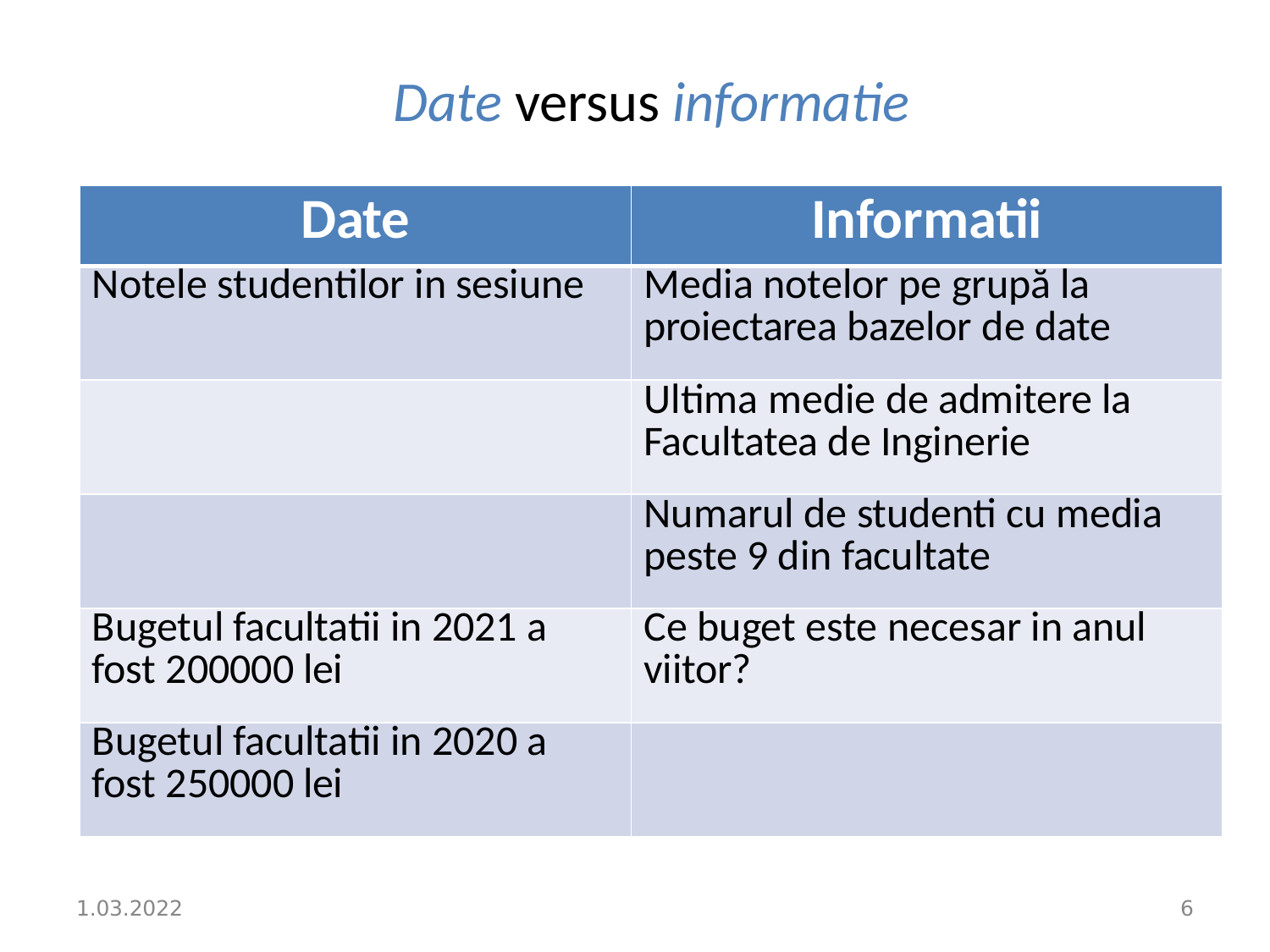

# Date versus informatie
| Date | Informatii |
| --- | --- |
| Notele studentilor in sesiune | Media notelor pe grupă la proiectarea bazelor de date |
|  | Ultima medie de admitere la Facultatea de Inginerie |
|  | Numarul de studenti cu media peste 9 din facultate |
| Bugetul facultatii in 2021 a fost 200000 lei | Ce buget este necesar in anul viitor? |
| Bugetul facultatii in 2020 a fost 250000 lei |  |
1.03.2022
6